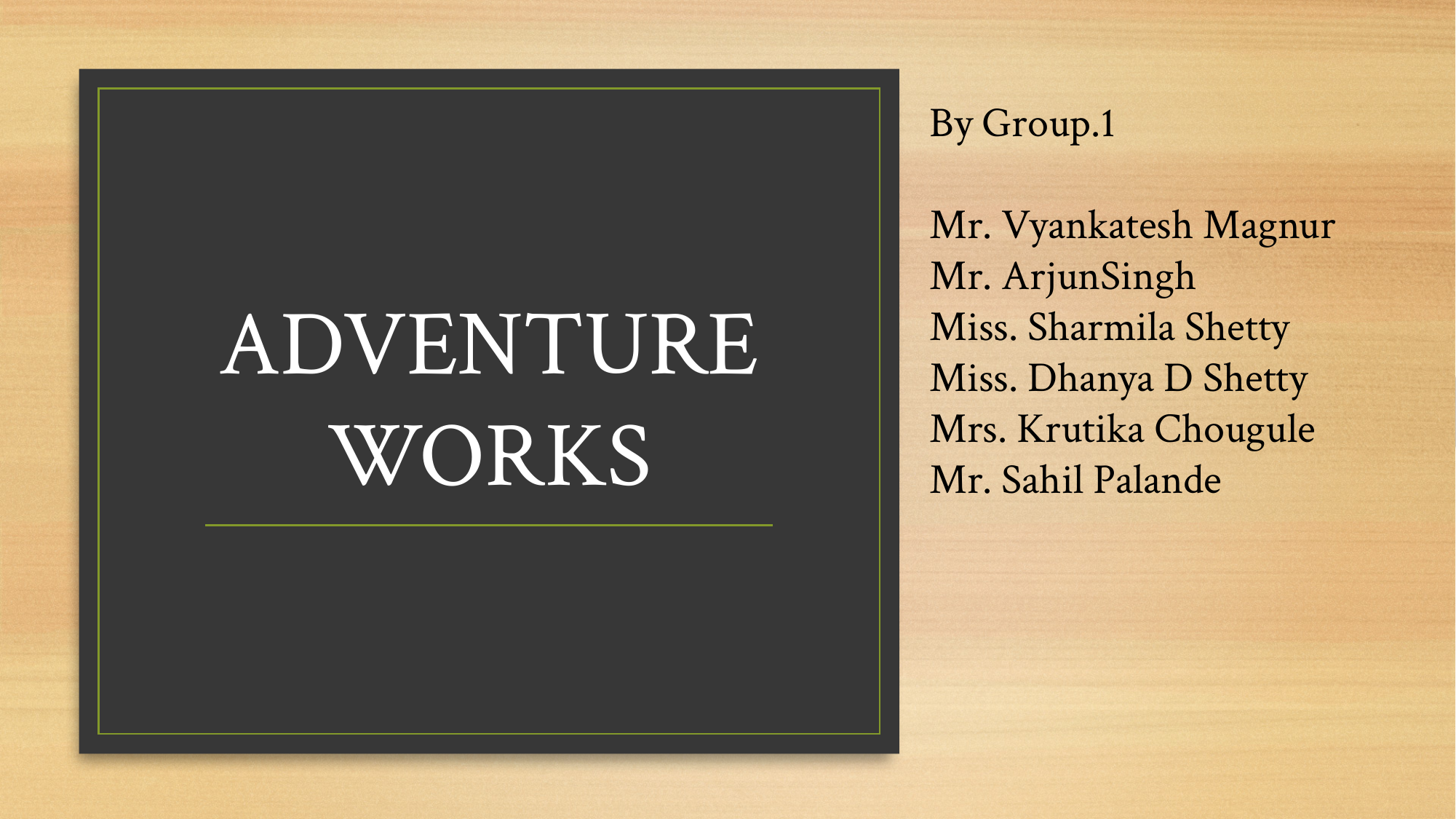

By Group.1

Mr. Vyankatesh Magnur
Mr. ArjunSingh
Miss. Sharmila Shetty
Miss. Dhanya D Shetty
Mrs. Krutika Chougule
Mr. Sahil Palande
# ADVENTURE WORKS